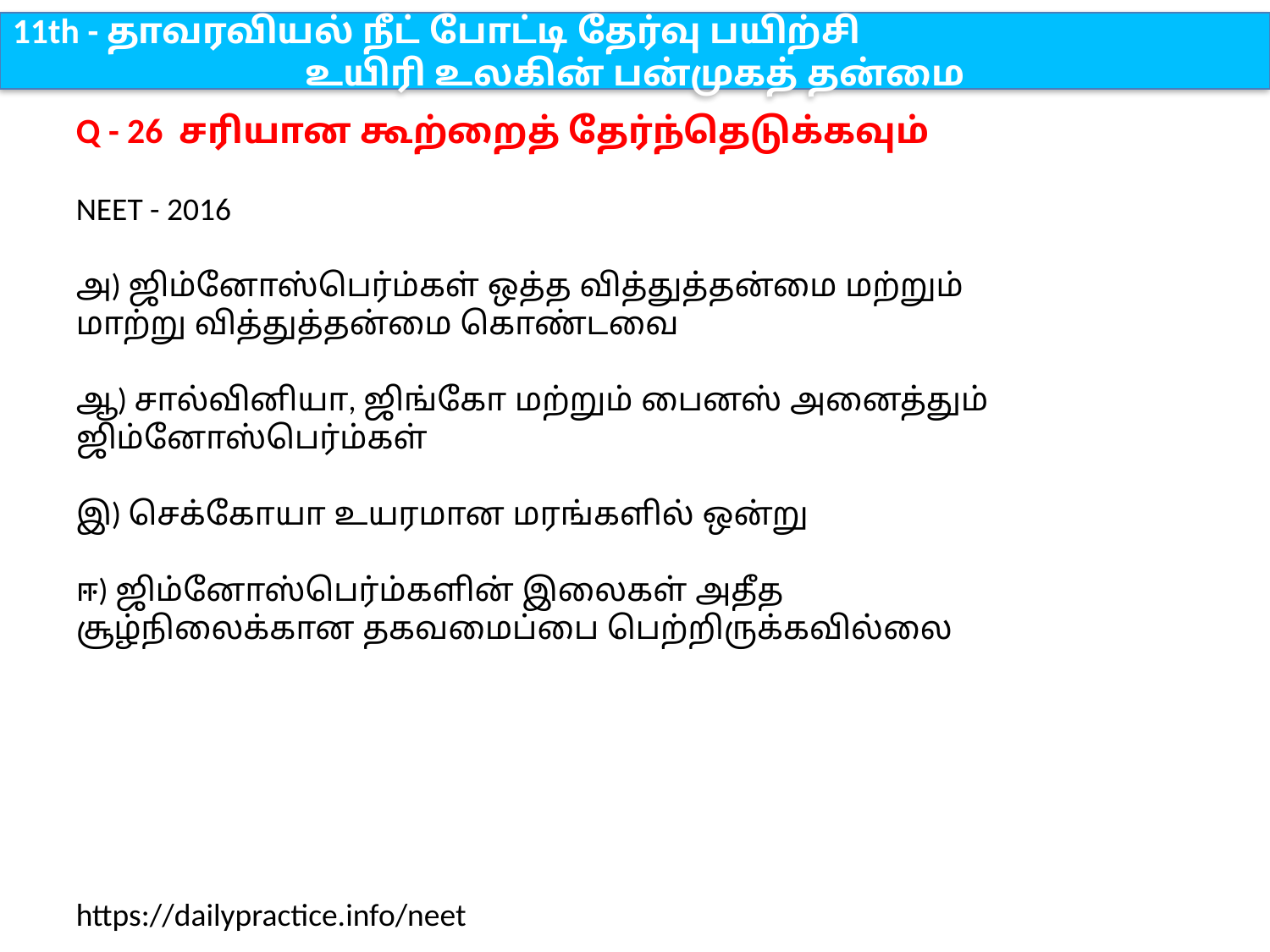

11th - தாவரவியல் நீட் போட்டி தேர்வு பயிற்சி
உயிரி உலகின் பன்முகத் தன்மை

Q - 26  சரியான கூற்றைத் தேர்ந்தெடுக்கவும்

NEET - 2016

அ) ஜிம்னோஸ்பெர்ம்கள் ஒத்த வித்துத்தன்மை மற்றும் மாற்று வித்துத்தன்மை கொண்டவை

ஆ) சால்வினியா, ஜிங்கோ மற்றும் பைனஸ் அனைத்தும் ஜிம்னோஸ்பெர்ம்கள்

இ) செக்கோயா உயரமான மரங்களில் ஒன்று

ஈ) ஜிம்னோஸ்பெர்ம்களின் இலைகள் அதீத சூழ்நிலைக்கான தகவமைப்பை பெற்றிருக்கவில்லை
https://dailypractice.info/neet